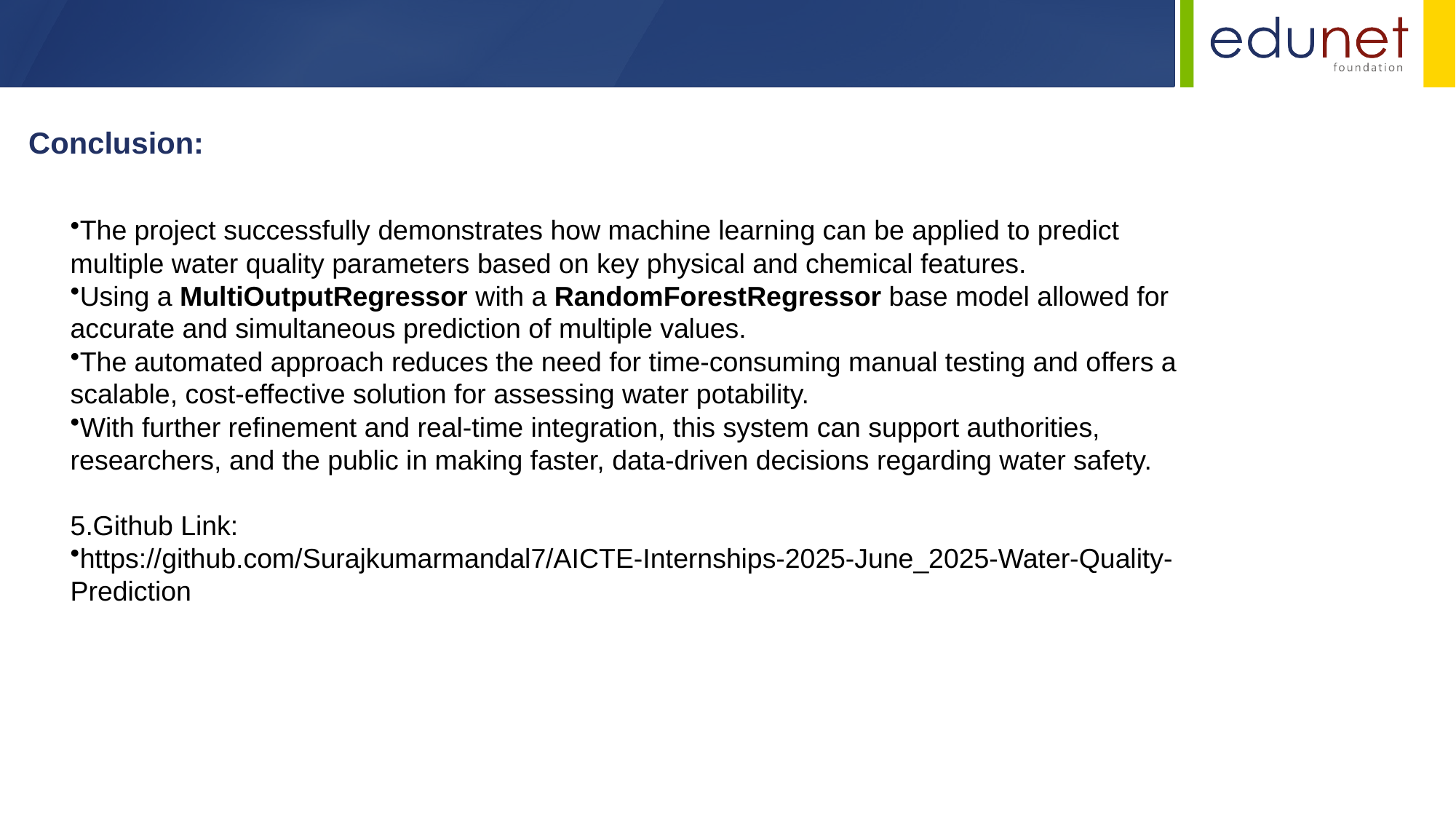

Conclusion:
The project successfully demonstrates how machine learning can be applied to predict multiple water quality parameters based on key physical and chemical features.
Using a MultiOutputRegressor with a RandomForestRegressor base model allowed for accurate and simultaneous prediction of multiple values.
The automated approach reduces the need for time-consuming manual testing and offers a scalable, cost-effective solution for assessing water potability.
With further refinement and real-time integration, this system can support authorities, researchers, and the public in making faster, data-driven decisions regarding water safety.

Github Link:
https://github.com/Surajkumarmandal7/AICTE-Internships-2025-June_2025-Water-Quality-Prediction